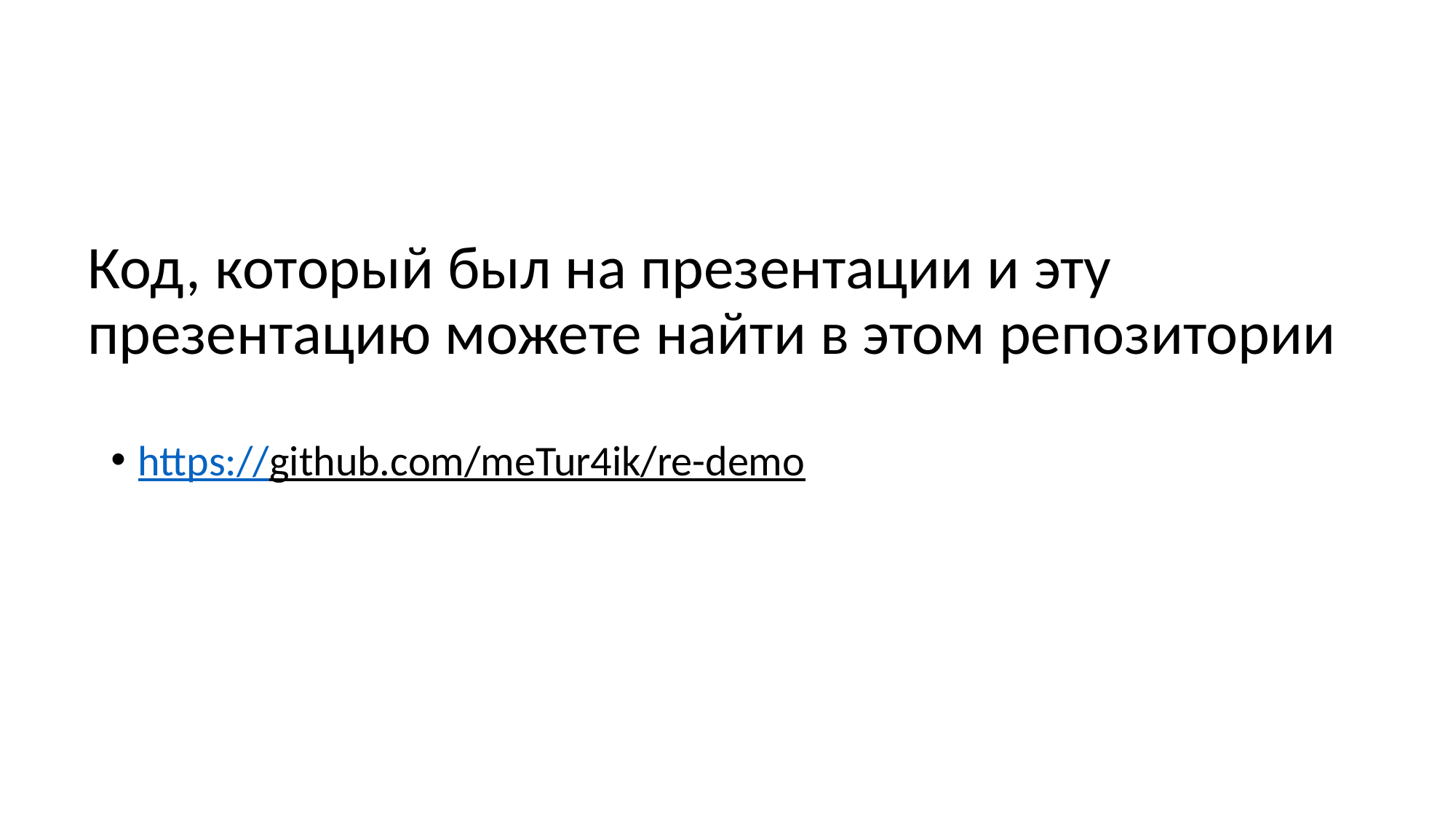

# Код, который был на презентации и эту презентацию можете найти в этом репозитории
https://github.com/meTur4ik/re-demo